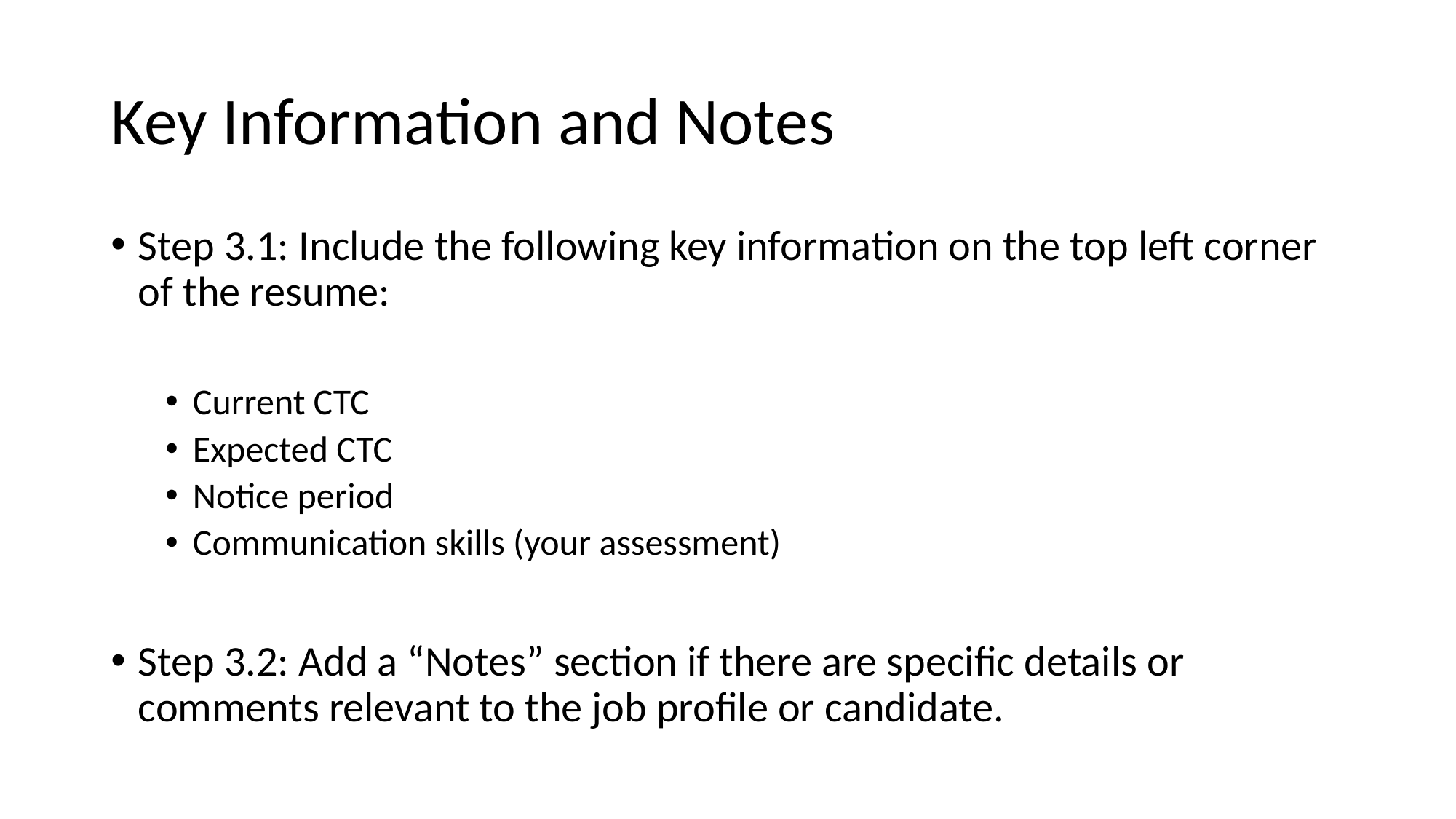

# Key Information and Notes
Step 3.1: Include the following key information on the top left corner of the resume:

Current CTC
Expected CTC
Notice period
Communication skills (your assessment)

Step 3.2: Add a “Notes” section if there are specific details or comments relevant to the job profile or candidate.